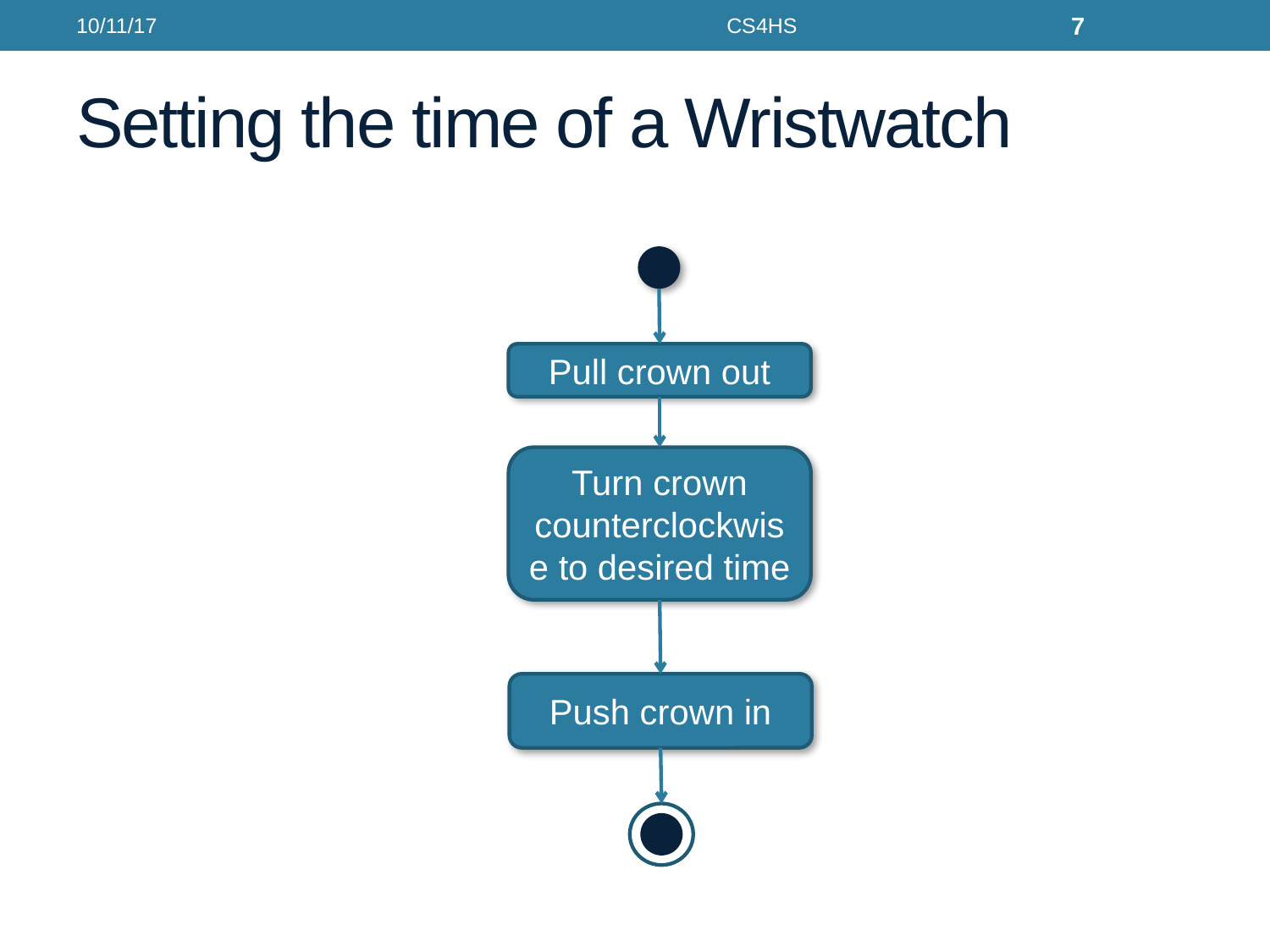

10/11/17
CS4HS
7
# Setting the time of a Wristwatch

Pull crown out
Turn crown counterclockwise to desired time
Push crown in